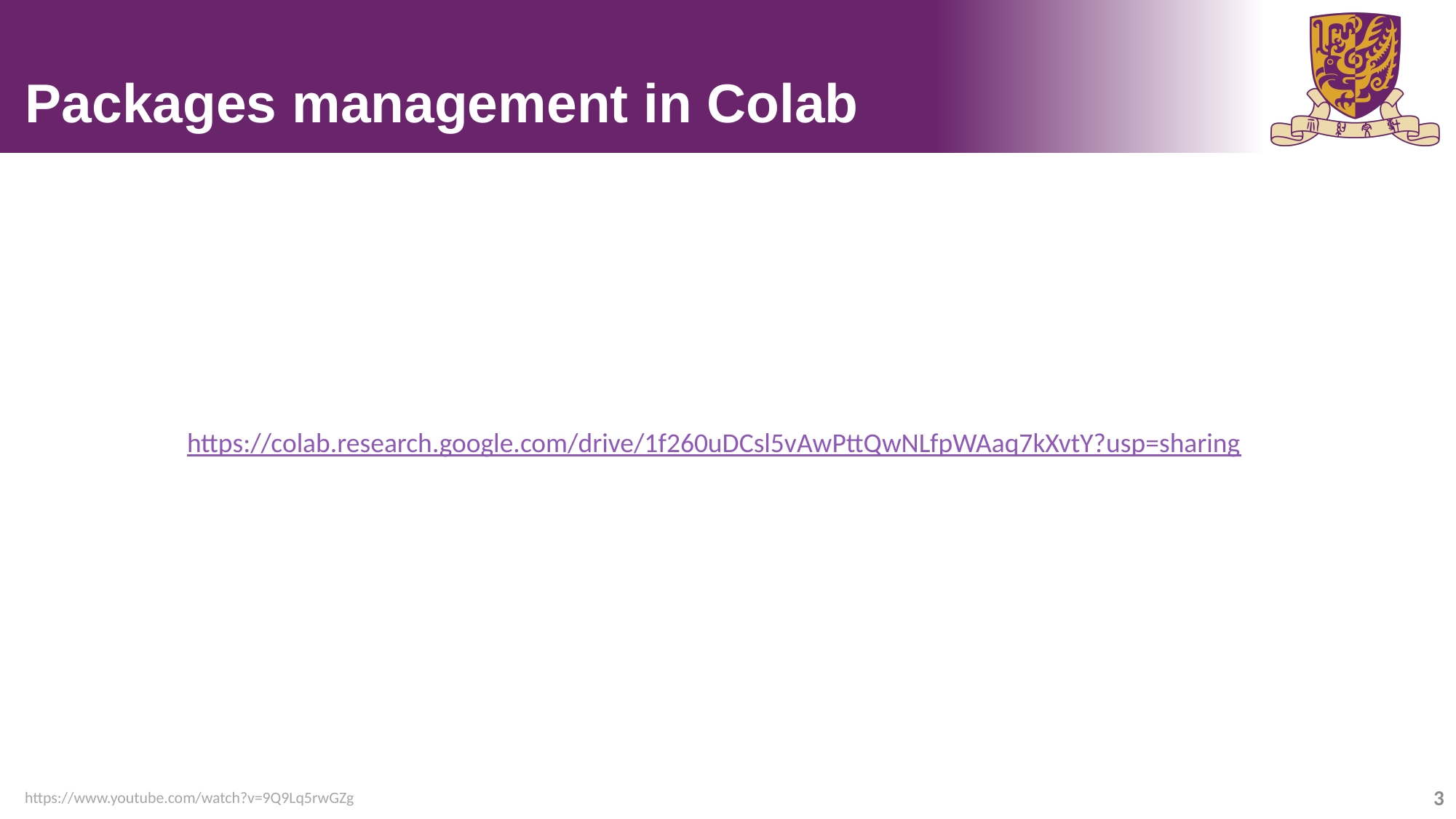

Packages management in Colab
https://colab.research.google.com/drive/1f260uDCsl5vAwPttQwNLfpWAaq7kXvtY?usp=sharing
3
https://www.youtube.com/watch?v=9Q9Lq5rwGZg